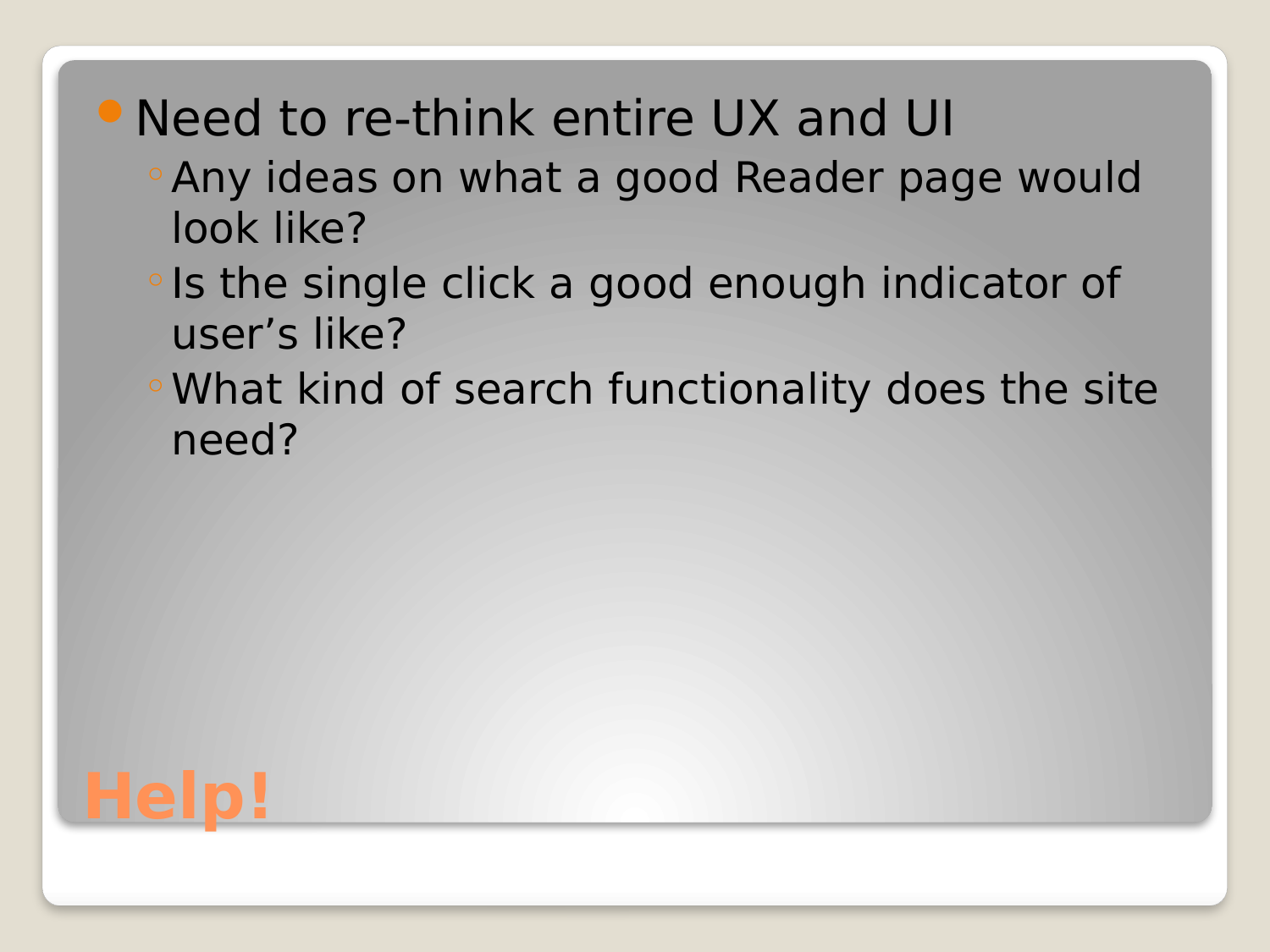

Need to re-think entire UX and UI
Any ideas on what a good Reader page would look like?
Is the single click a good enough indicator of user’s like?
What kind of search functionality does the site need?

# Help!